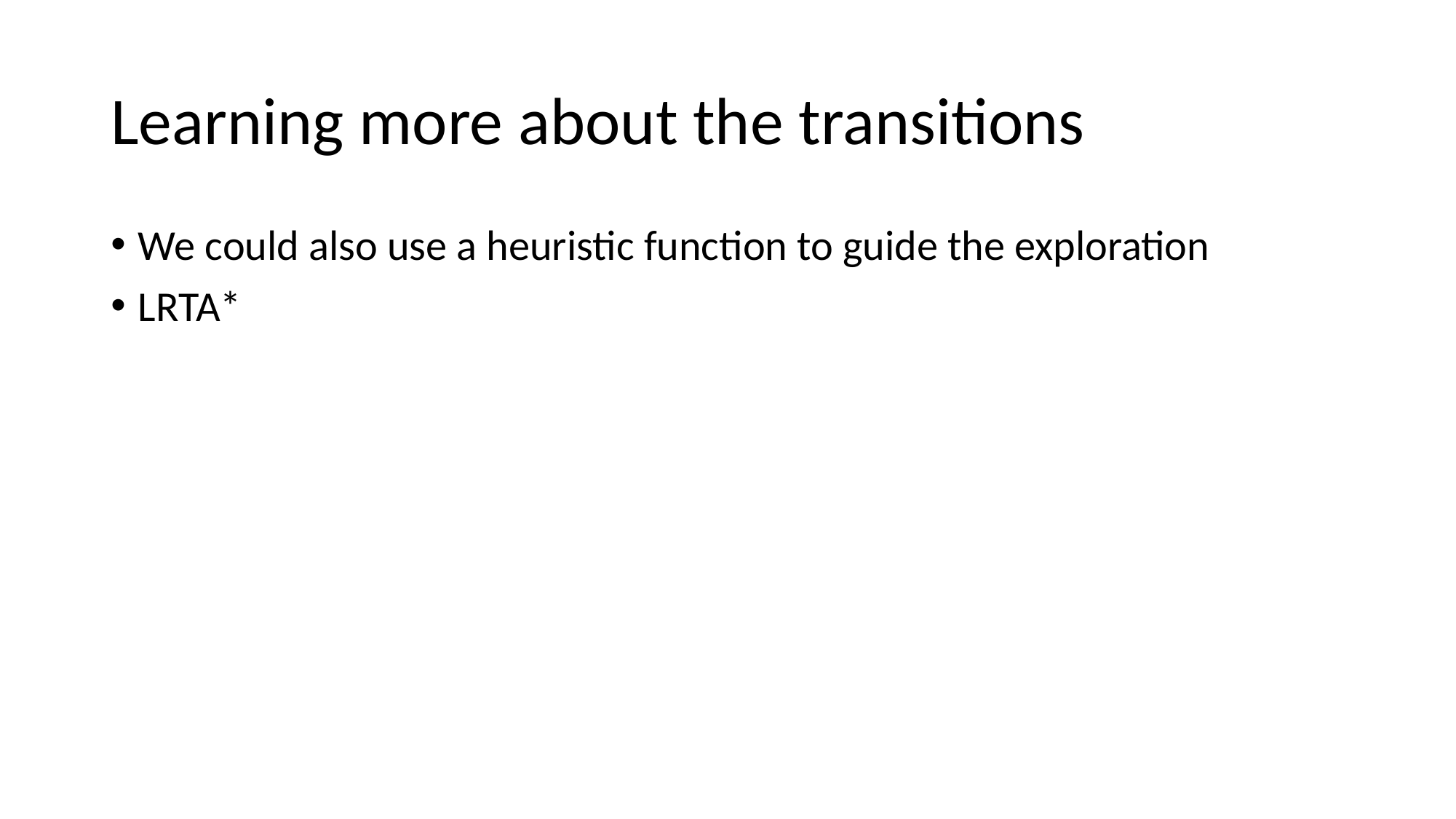

# Learning more about the transitions
We could also use a heuristic function to guide the exploration
LRTA*